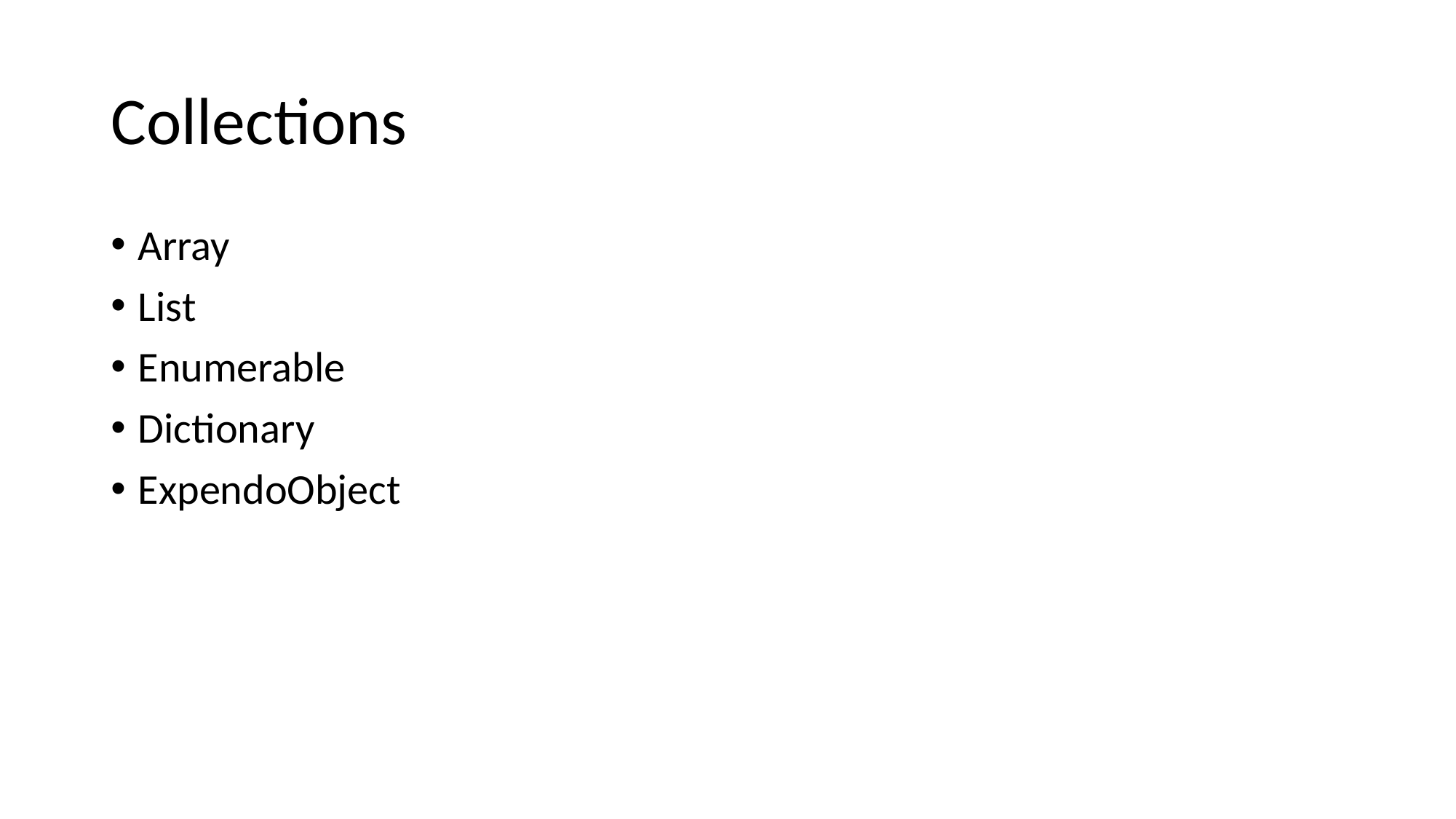

# Collections
Array
List
Enumerable
Dictionary
ExpendoObject